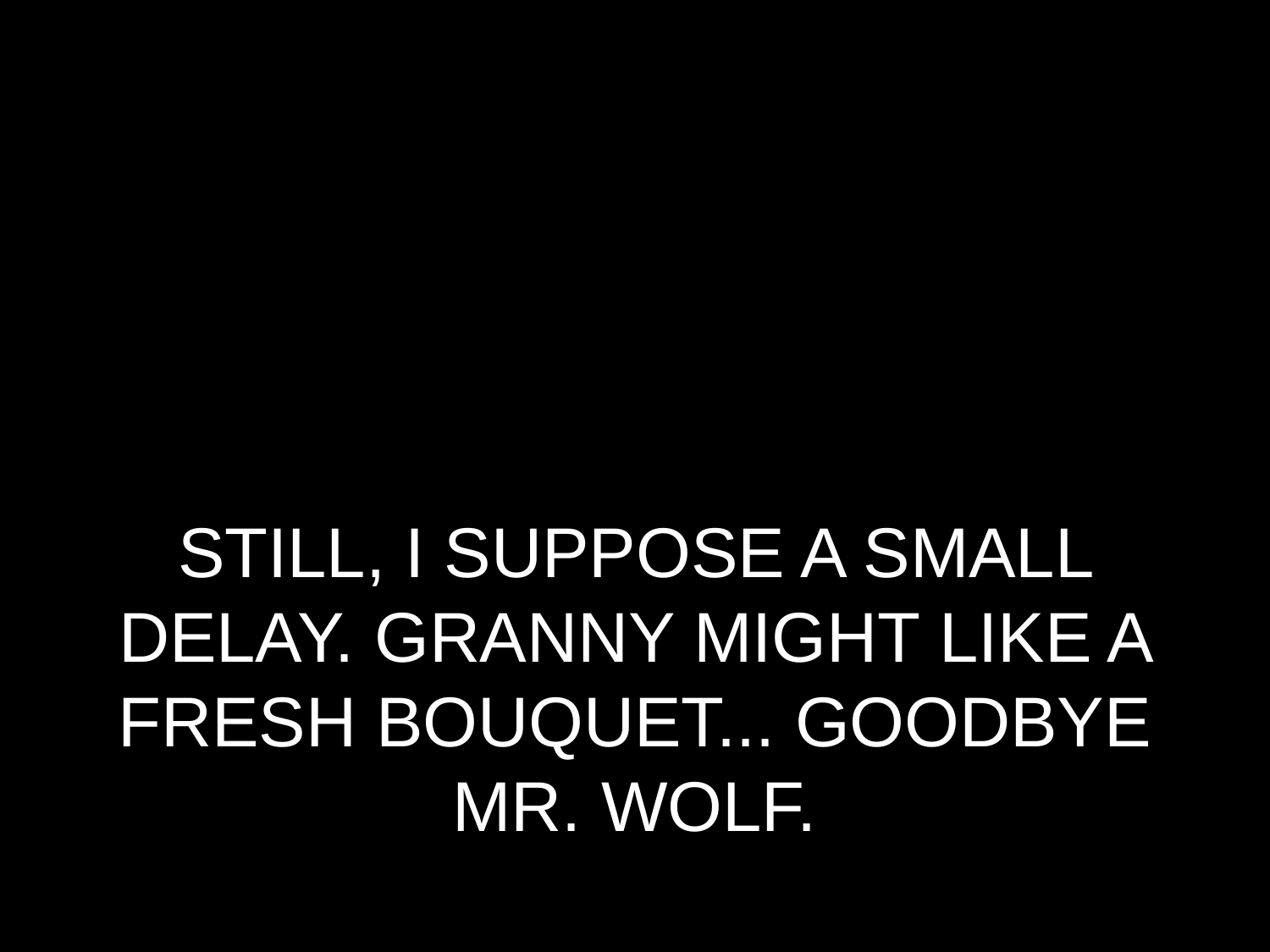

# STILL, I SUPPOSE A SMALL DELAY. GRANNY MIGHT LIKE A FRESH BOUQUET... GOODBYE MR. WOLF.